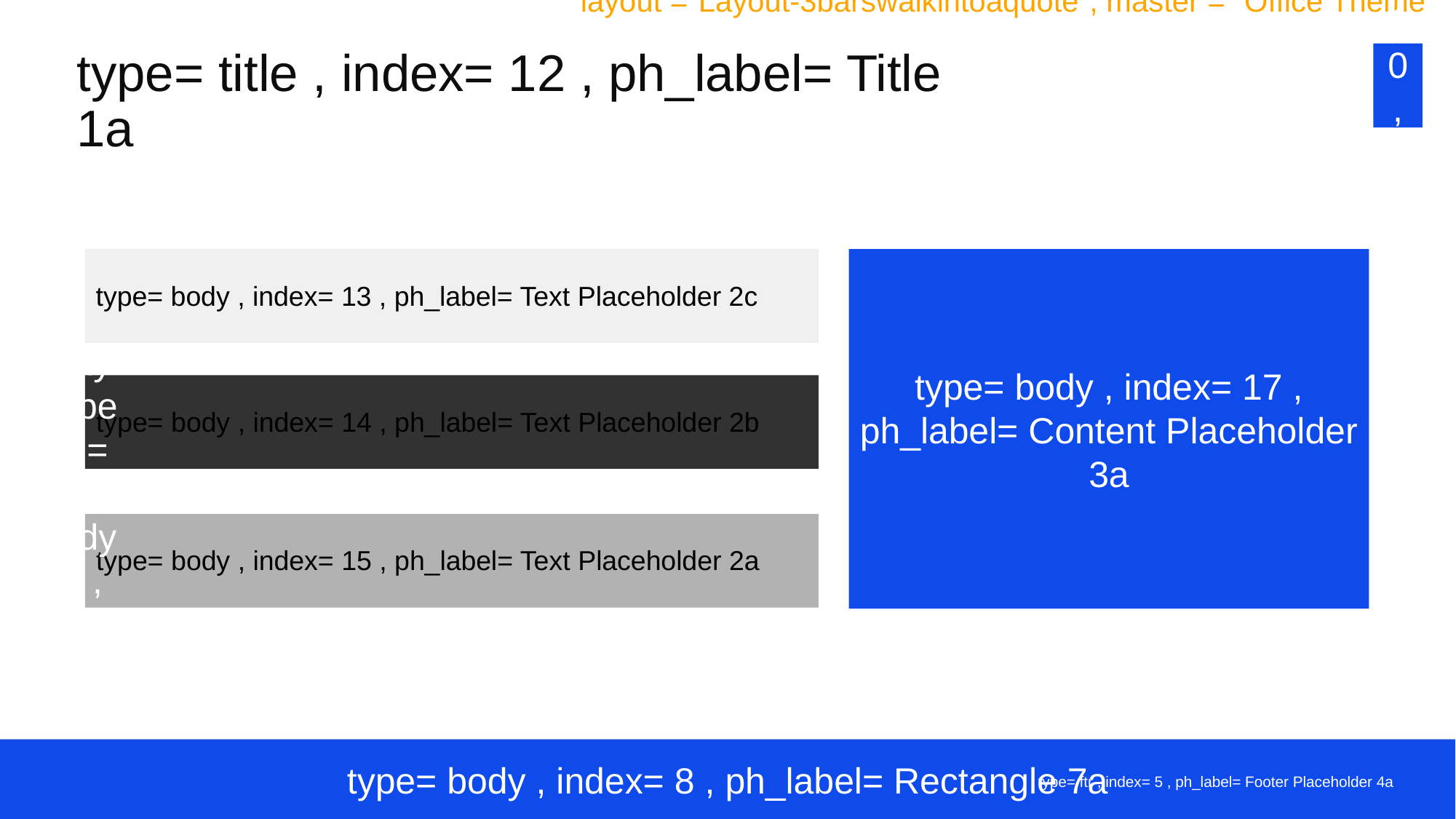

# layout ="Layout-3barswalkintoaquote", master = "Office Theme"
type= title , index= 12 , ph_label= Title 1a
type= body , index= 10 , ph_label= Picture 9a
type= body , index= 13 , ph_label= Text Placeholder 2c
type= body , index= 17 , ph_label= Content Placeholder 3a
type= body , index= 14 , ph_label= Text Placeholder 2b
type= body , index= 15 , ph_label= Text Placeholder 2a
type= body , index= 8 , ph_label= Rectangle 7a
type= ftr , index= 5 , ph_label= Footer Placeholder 4a
type= body , index= 9 , ph_label= Picture 8a